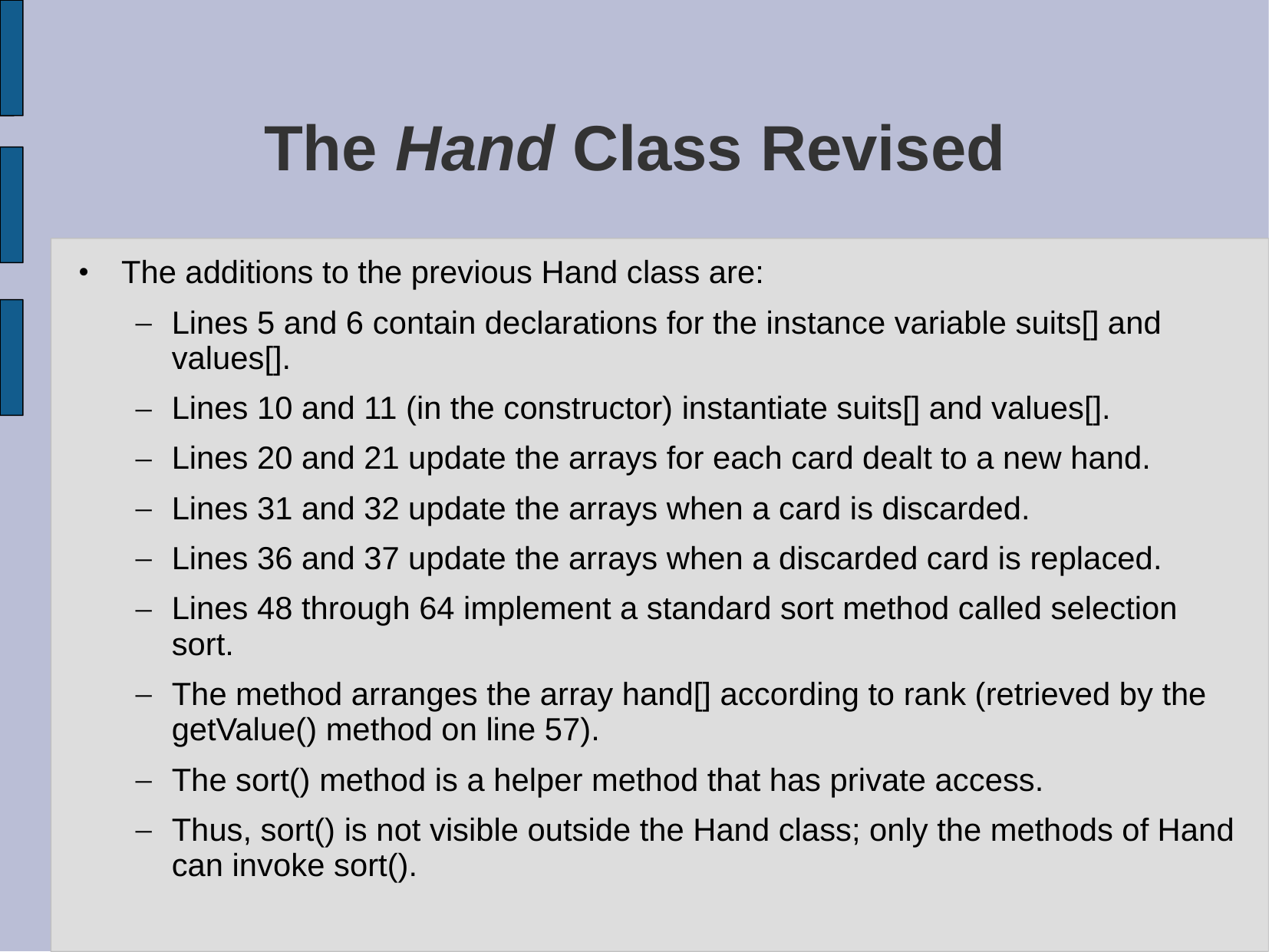

# The Hand Class Revised
The additions to the previous Hand class are:
Lines 5 and 6 contain declarations for the instance variable suits[] and values[].
Lines 10 and 11 (in the constructor) instantiate suits[] and values[].
Lines 20 and 21 update the arrays for each card dealt to a new hand.
Lines 31 and 32 update the arrays when a card is discarded.
Lines 36 and 37 update the arrays when a discarded card is replaced.
Lines 48 through 64 implement a standard sort method called selection sort.
The method arranges the array hand[] according to rank (retrieved by the getValue() method on line 57).
The sort() method is a helper method that has private access.
Thus, sort() is not visible outside the Hand class; only the methods of Hand can invoke sort().